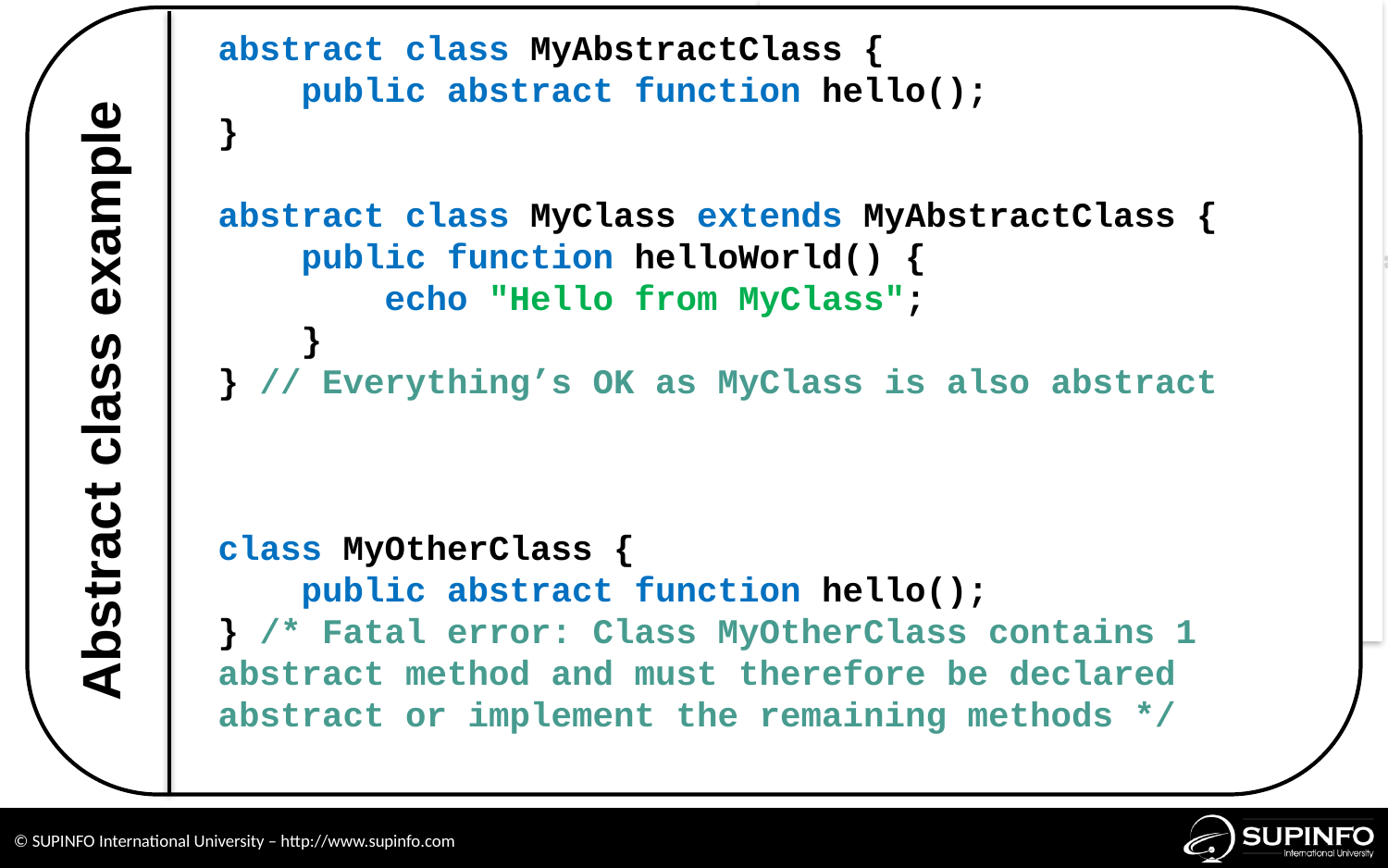

abstract class MyAbstractClass {
    public abstract function hello();
}

abstract class MyClass extends MyAbstractClass {
    public function helloWorld() {
        echo "Hello from MyClass";
    }
} // Everything’s OK as MyClass is also abstract

class MyOtherClass {
    public abstract function hello();
} /* Fatal error: Class MyOtherClass contains 1 abstract method and must therefore be declared abstract or implement the remaining methods */

Abstract class example